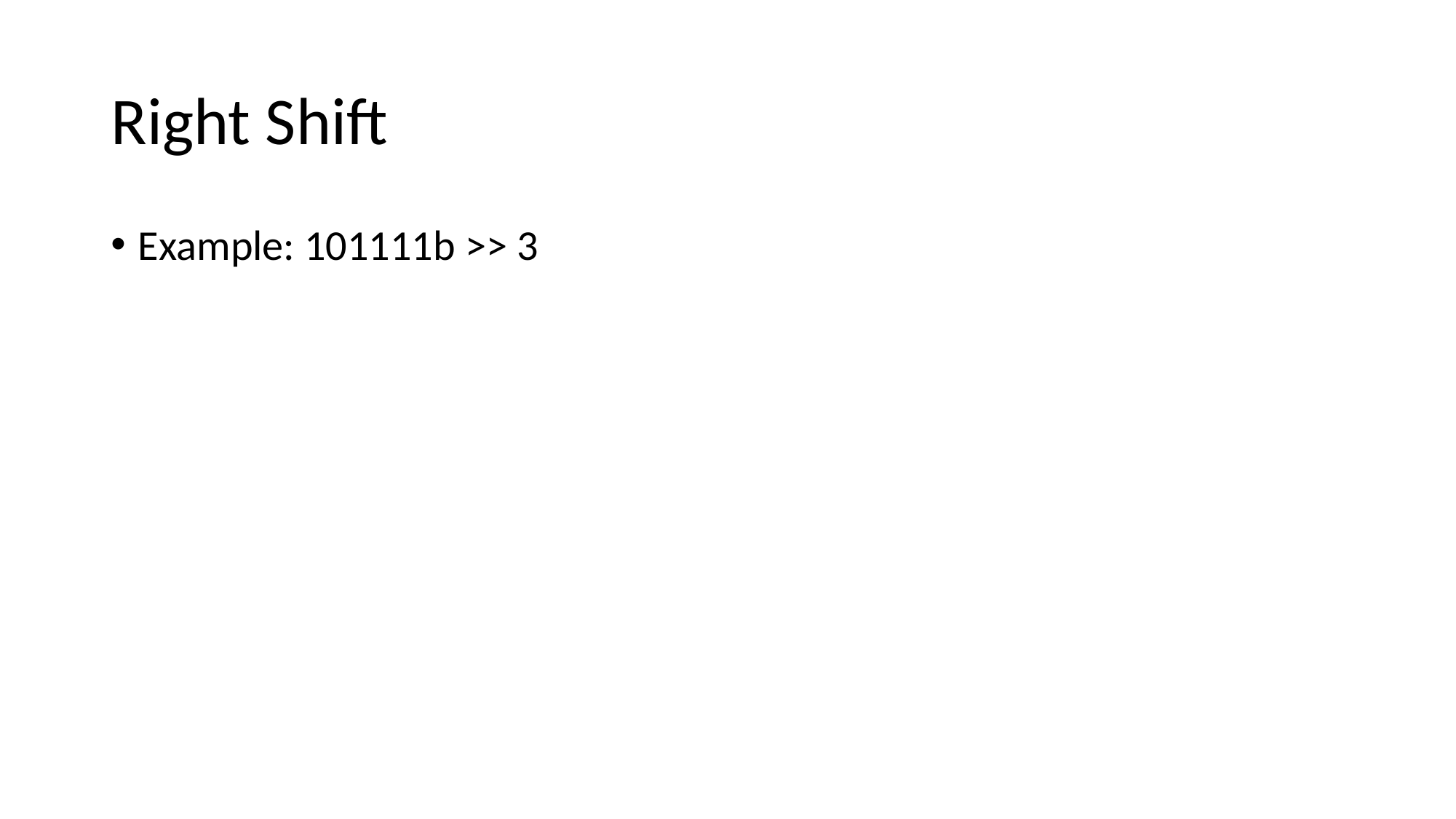

# Right Shift
Example: 101111b >> 3